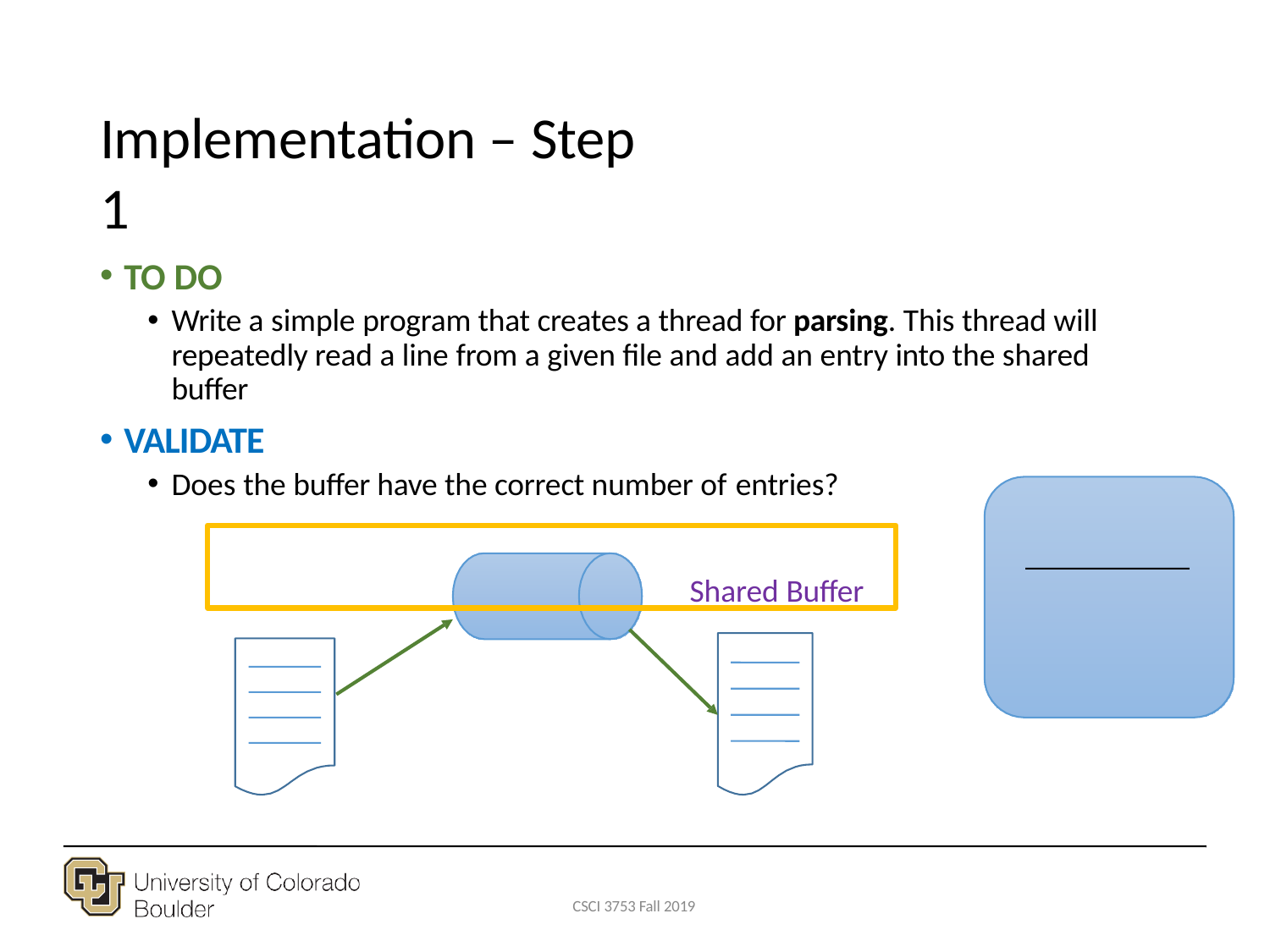

# Implementation – Step 1
TO DO
Write a simple program that creates a thread for parsing. This thread will  repeatedly read a line from a given file and add an entry into the shared  buffer
VALIDATE
Does the buffer have the correct number of entries?

Shared Buffer

CSCI 3753 Fall 2019